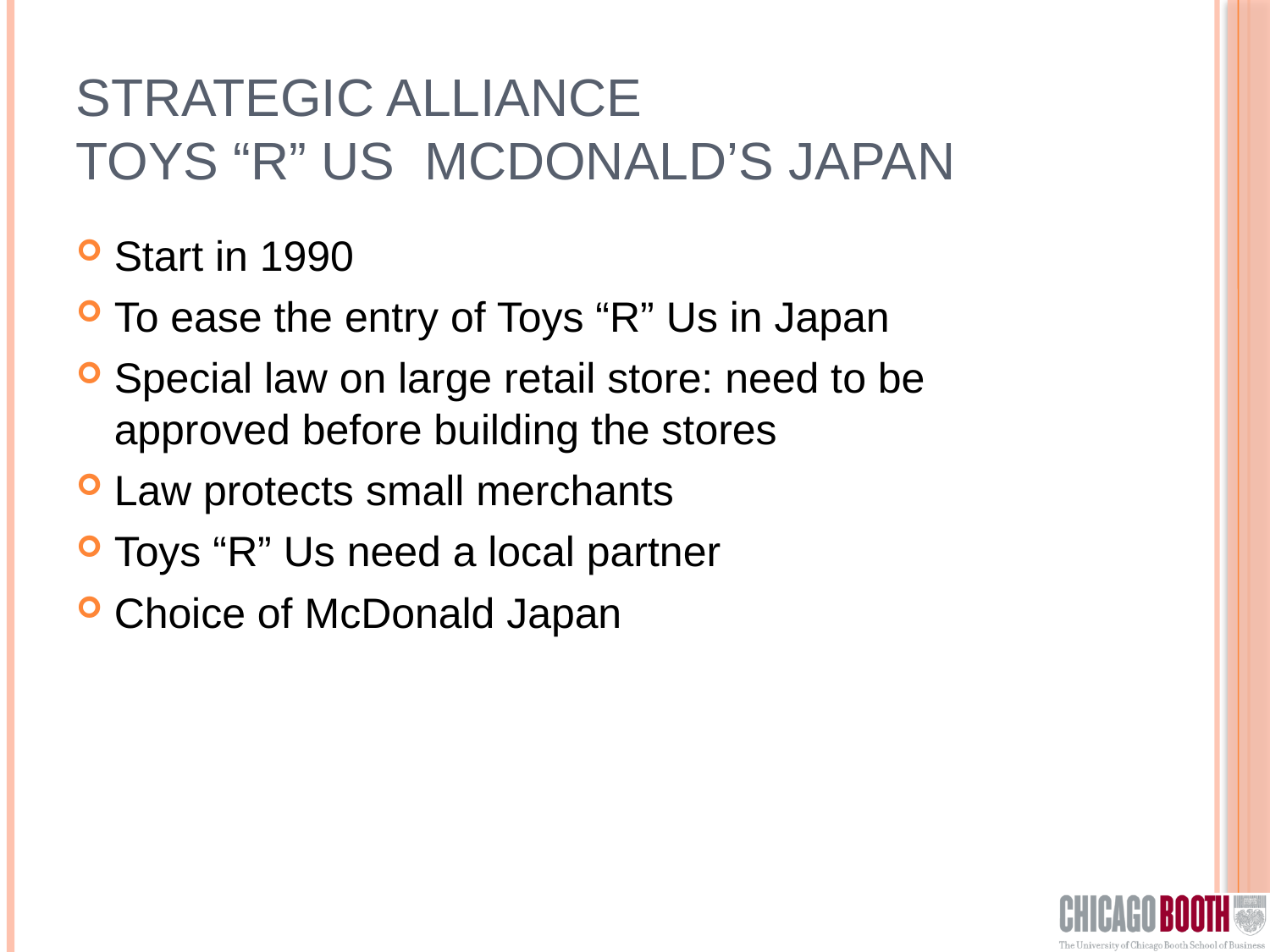

# Strategic Alliance Toys “R” Us  McDonald’s Japan
Start in 1990
To ease the entry of Toys “R” Us in Japan
Special law on large retail store: need to be approved before building the stores
Law protects small merchants
Toys “R” Us need a local partner
Choice of McDonald Japan